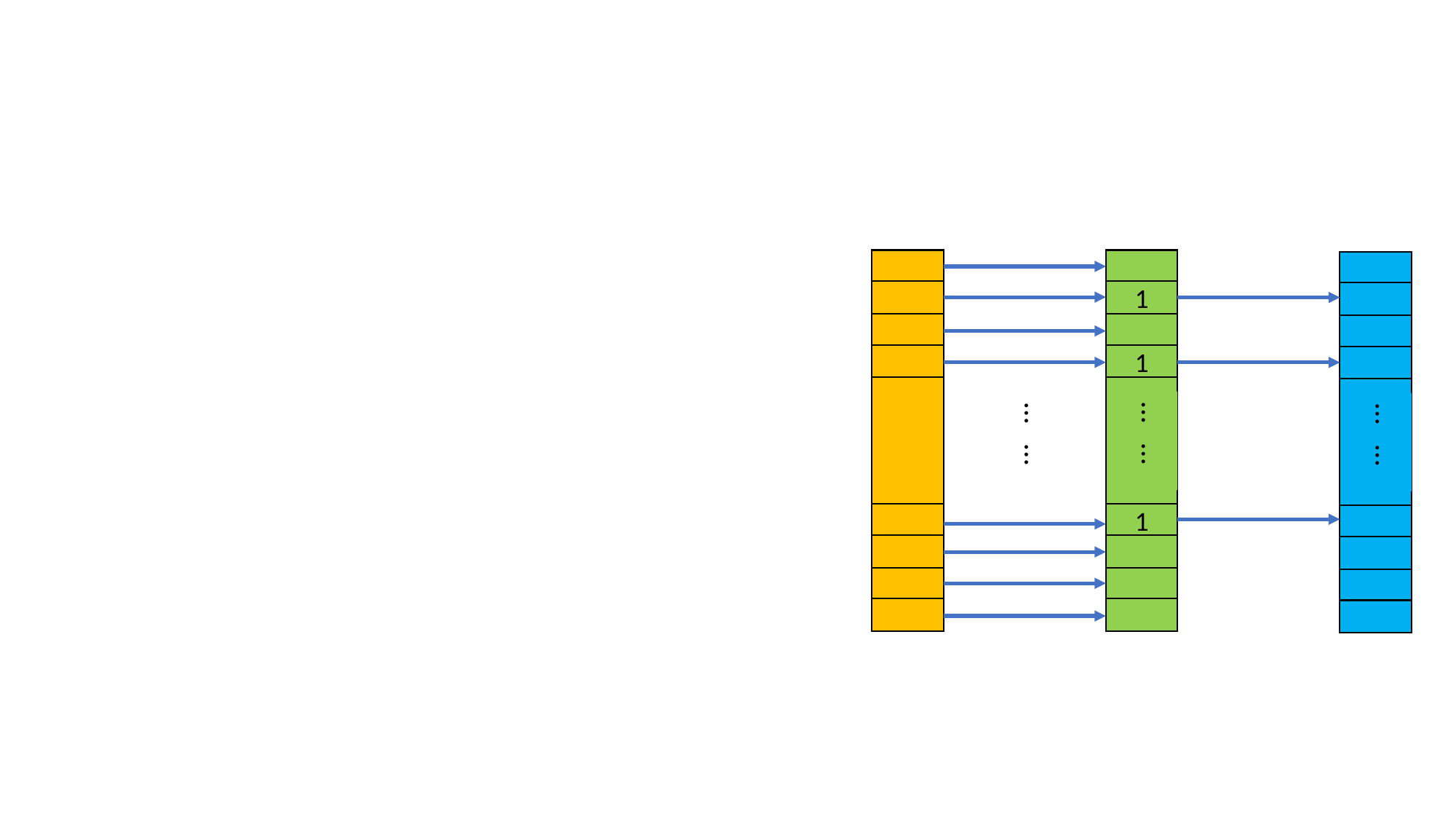

1

1

…   …
…   …
…   …

1